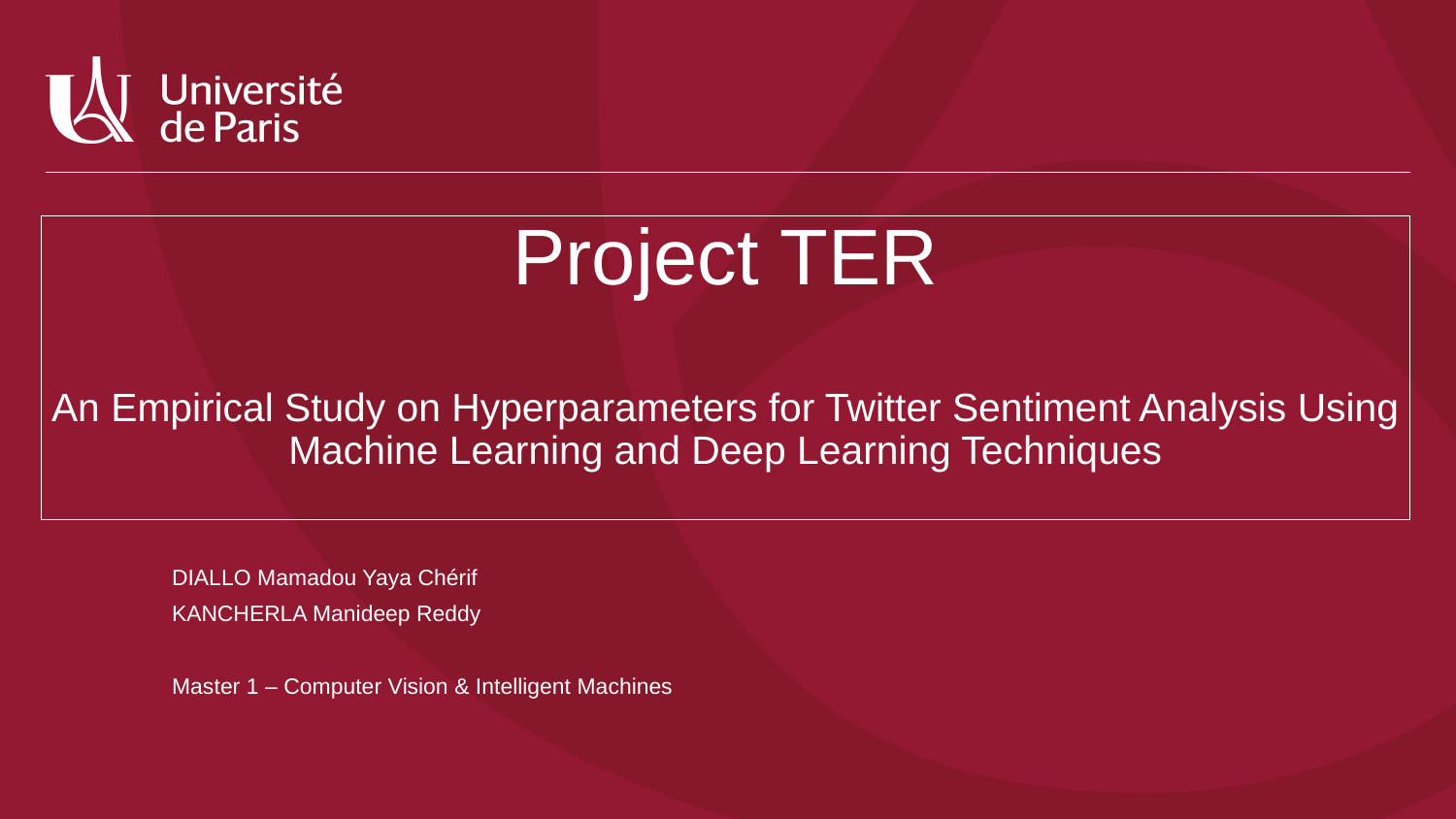

# Project TER An Empirical Study on Hyperparameters for Twitter Sentiment Analysis Using Machine Learning and Deep Learning Techniques
DIALLO Mamadou Yaya Chérif
KANCHERLA Manideep Reddy

Master 1 – Computer Vision & Intelligent Machines